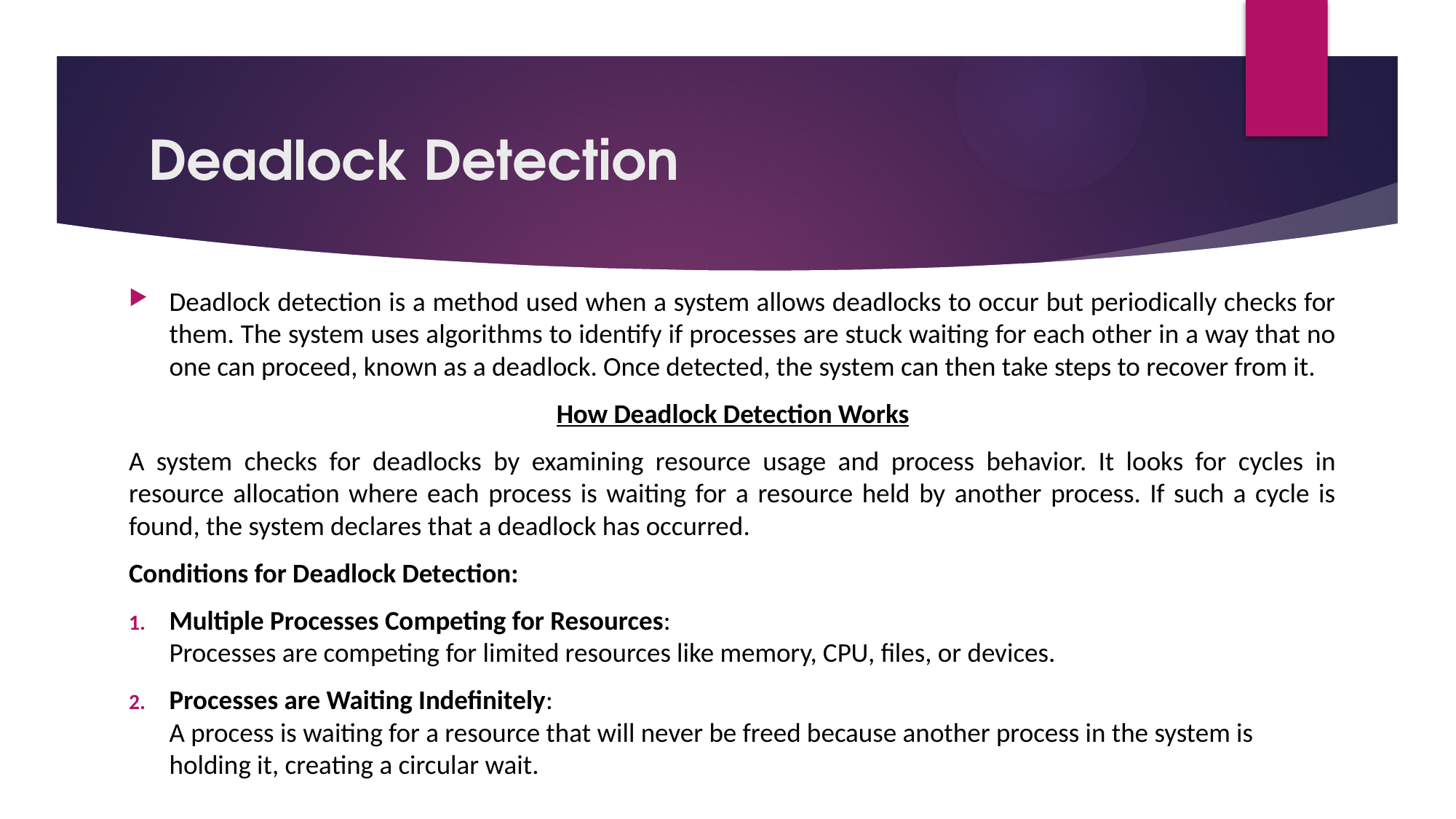

# Deadlock Detection
Deadlock detection is a method used when a system allows deadlocks to occur but periodically checks for them. The system uses algorithms to identify if processes are stuck waiting for each other in a way that no one can proceed, known as a deadlock. Once detected, the system can then take steps to recover from it.
How Deadlock Detection Works
A system checks for deadlocks by examining resource usage and process behavior. It looks for cycles in resource allocation where each process is waiting for a resource held by another process. If such a cycle is found, the system declares that a deadlock has occurred.
Conditions for Deadlock Detection:
Multiple Processes Competing for Resources:
Processes are competing for limited resources like memory, CPU, files, or devices.
Processes are Waiting Indefinitely:
A process is waiting for a resource that will never be freed because another process in the system is holding it, creating a circular wait.